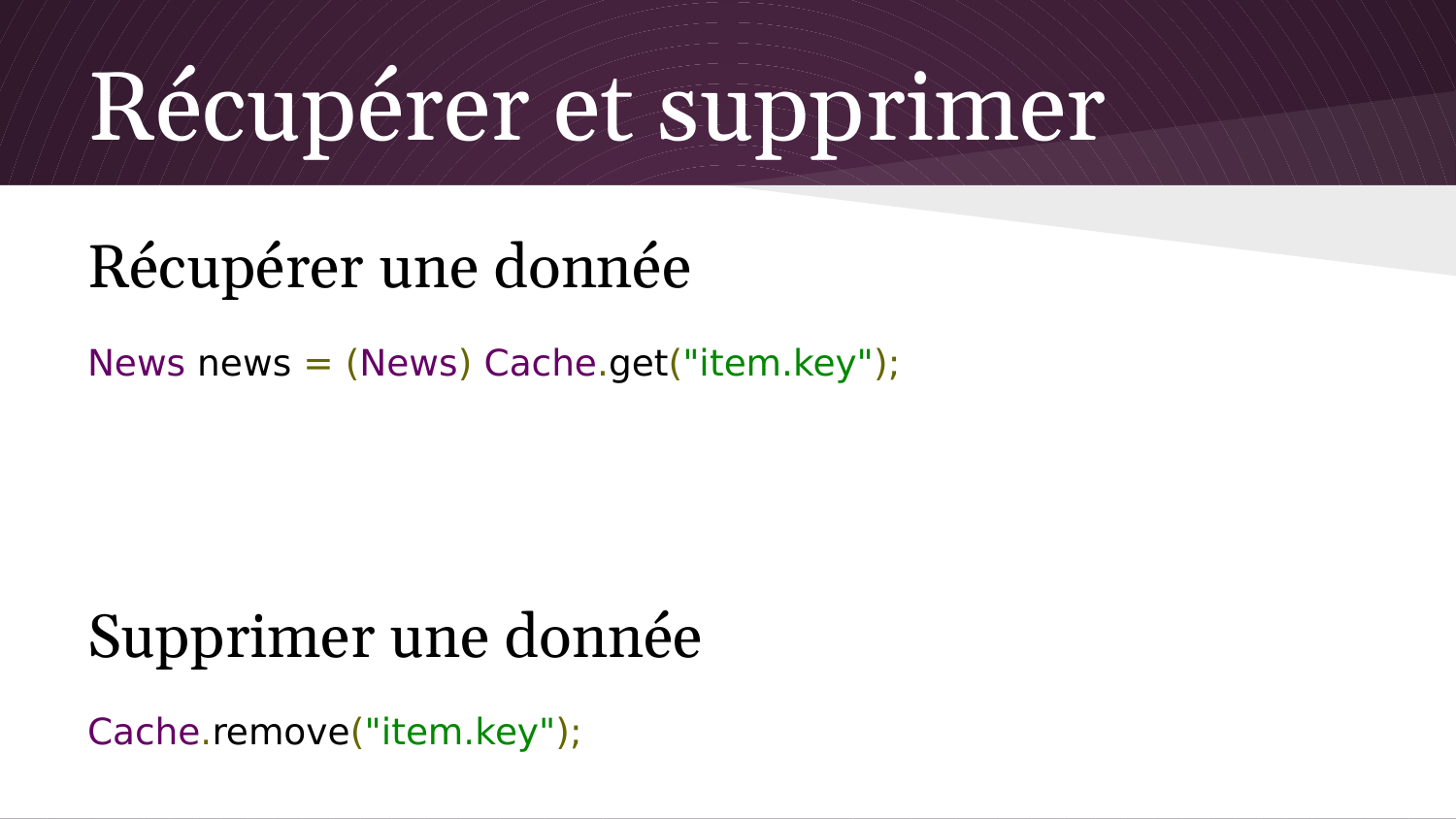

# Récupérer et supprimer
Récupérer une donnée
News news = (News) Cache.get("item.key");

Supprimer une donnée
Cache.remove("item.key");